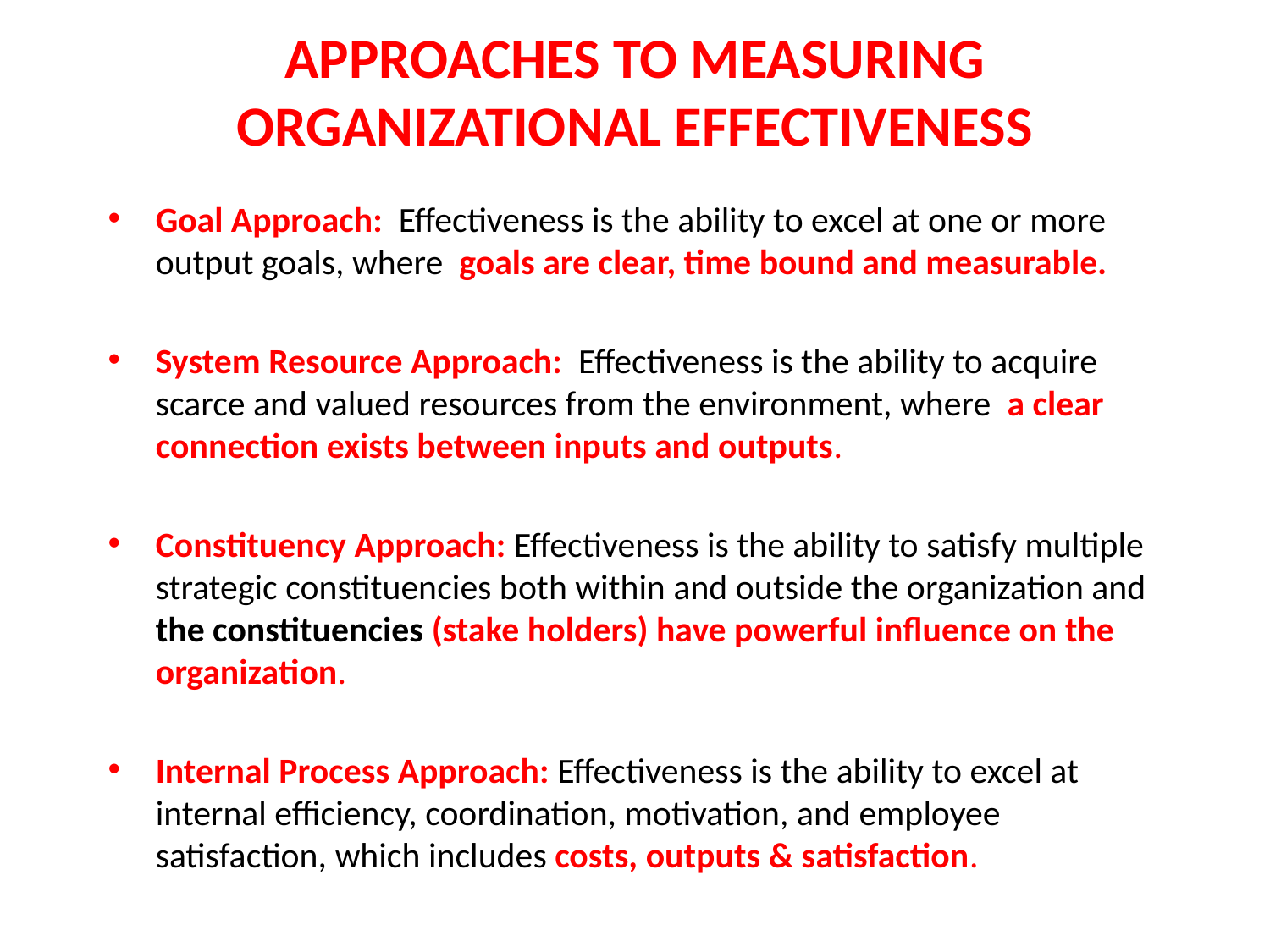

# APPROACHES TO MEASURING ORGANIZATIONAL EFFECTIVENESS
Goal Approach:  Effectiveness is the ability to excel at one or more output goals, where  goals are clear, time bound and measurable.

System Resource Approach:  Effectiveness is the ability to acquire scarce and valued resources from the environment, where  a clear connection exists between inputs and outputs.

Constituency Approach: Effectiveness is the ability to satisfy multiple strategic constituencies both within and outside the organization and  the constituencies (stake holders) have powerful influence on the organization.

Internal Process Approach: Effectiveness is the ability to excel at internal efficiency, coordination, motivation, and employee satisfaction, which includes costs, outputs & satisfaction.